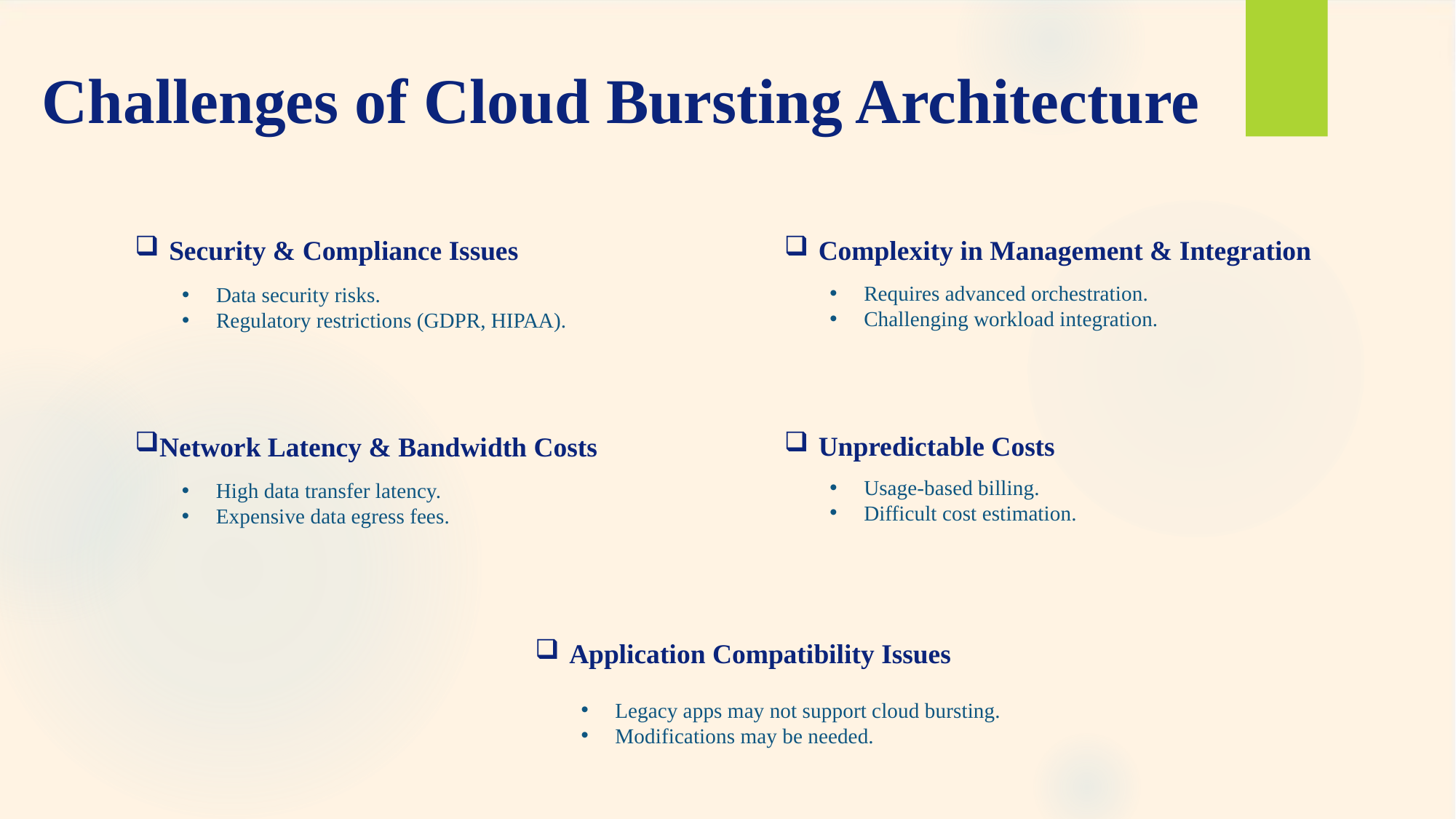

# Challenges of Cloud Bursting Architecture
Security & Compliance Issues
Complexity in Management & Integration

Requires advanced orchestration.
Challenging workload integration.

Data security risks.
Regulatory restrictions (GDPR, HIPAA).
Unpredictable Costs
Network Latency & Bandwidth Costs

Usage-based billing.
Difficult cost estimation.

High data transfer latency.
Expensive data egress fees.
Application Compatibility Issues
Legacy apps may not support cloud bursting.
Modifications may be needed.